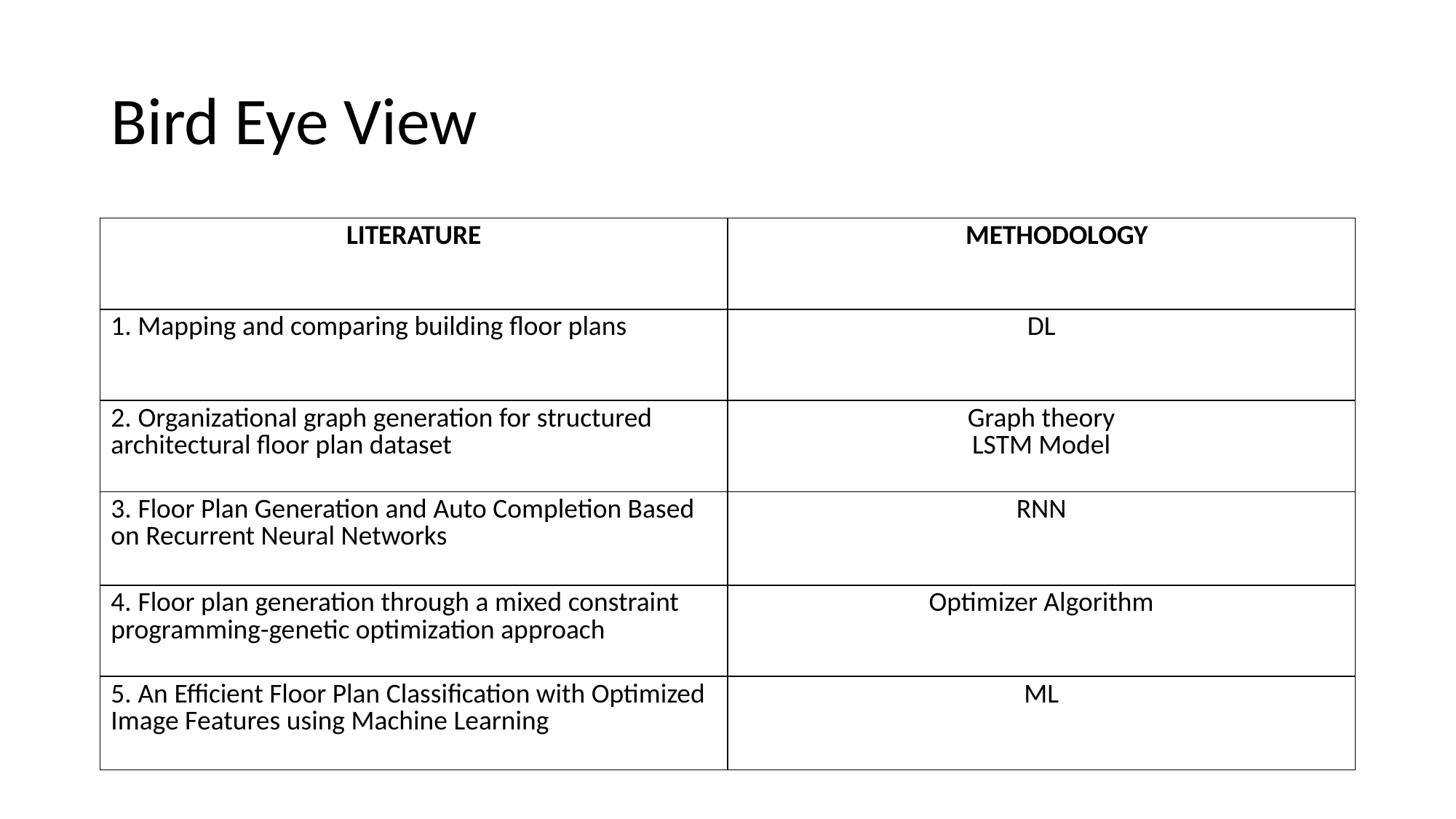

# Bird Eye View
| LITERATURE | MEMETHODOLOGY |
| --- | --- |
| 1. Mapping and comparing building floor plans | DL |
| 2. Organizational graph generation for structured architectural floor plan dataset | Graph theory LSTM Model |
| 3. Floor Plan Generation and Auto Completion Based on Recurrent Neural Networks | RNN |
| 4. Floor plan generation through a mixed constraint programming-genetic optimization approach | Optimizer Algorithm |
| 5. An Efficient Floor Plan Classification with Optimized Image Features using Machine Learning | ML |